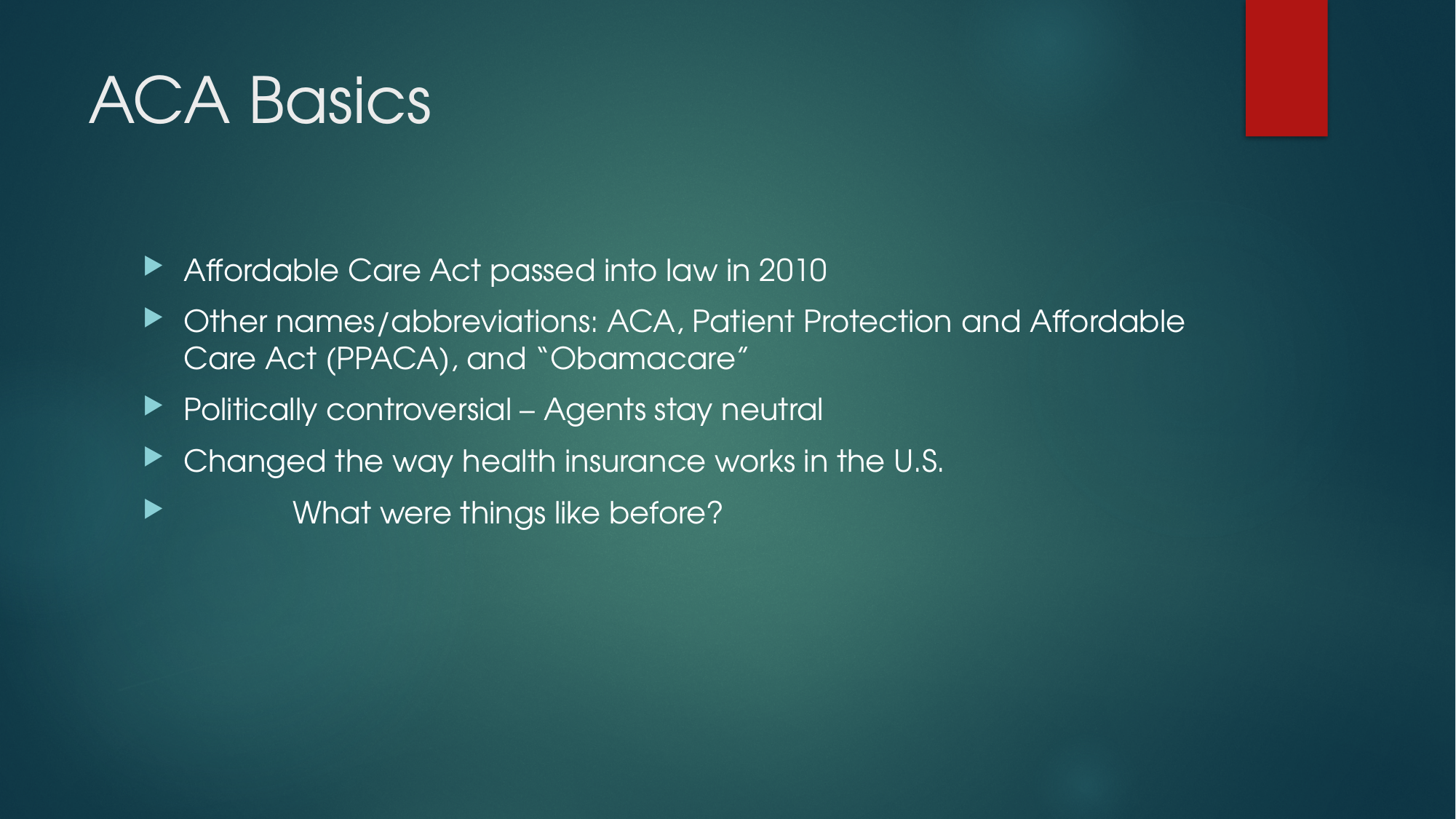

# ACA Basics
Affordable Care Act passed into law in 2010
Other names/abbreviations: ACA, Patient Protection and Affordable Care Act (PPACA), and “Obamacare”
Politically controversial – Agents stay neutral
Changed the way health insurance works in the U.S.
	What were things like before?